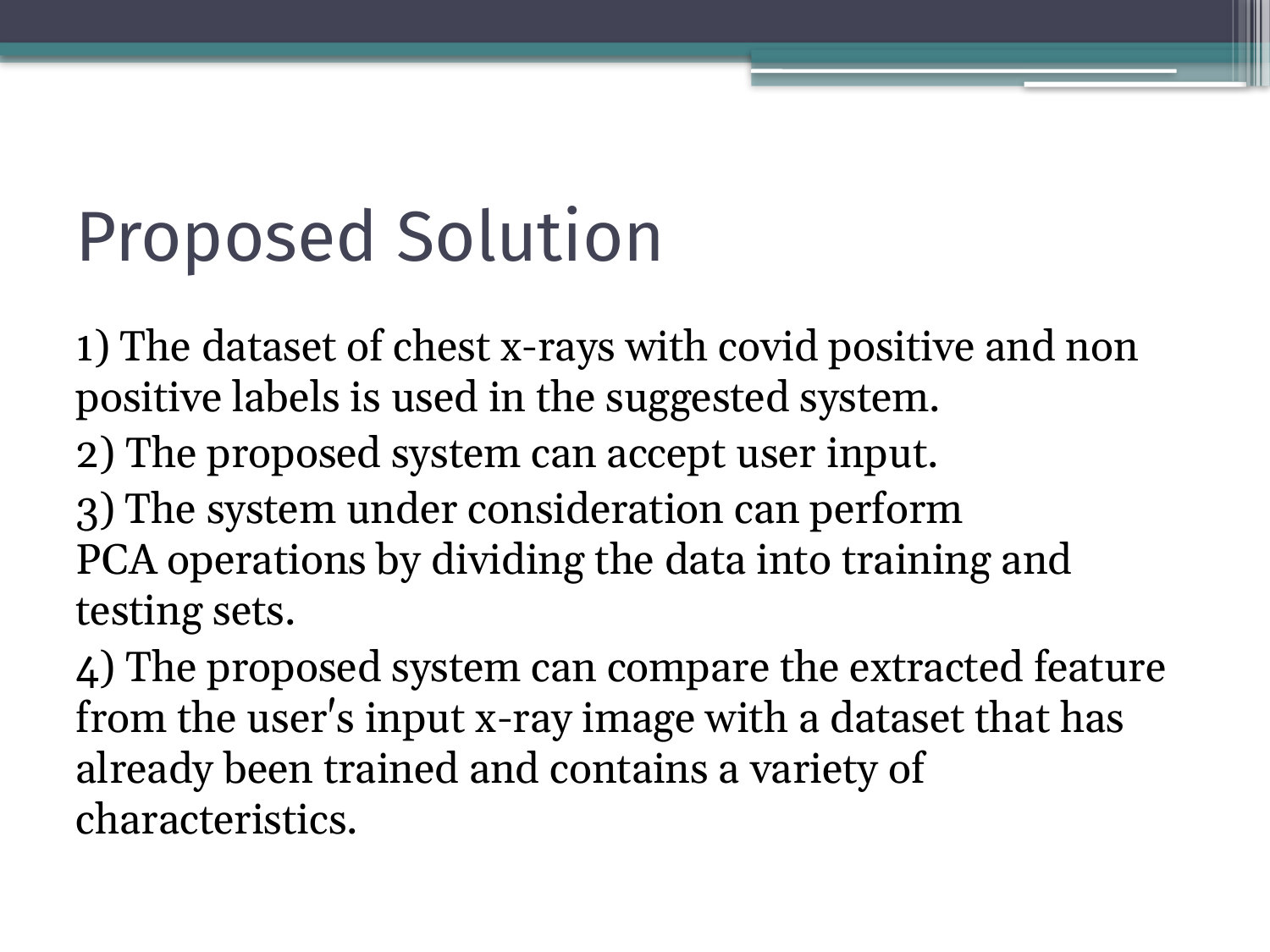

# Proposed Solution
1) The dataset of chest x-rays with covid positive and non positive labels is used in the suggested system.
2) The proposed system can accept user input.
3) The system under consideration can perform PCA operations by dividing the data into training and testing sets.
4) The proposed system can compare the extracted feature from the user's input x-ray image with a dataset that has already been trained and contains a variety of characteristics.